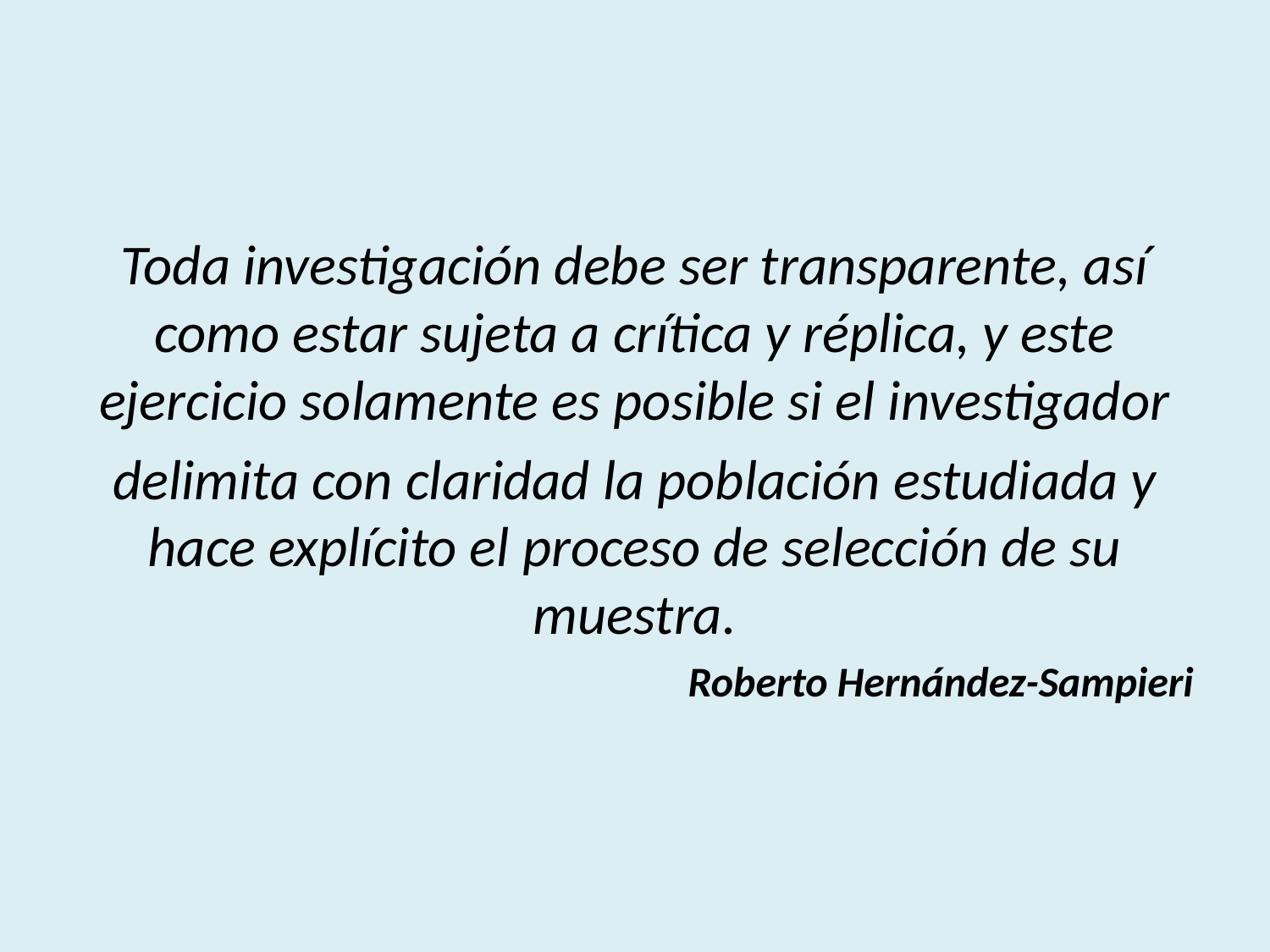

Toda investigación debe ser transparente, así como estar sujeta a crítica y réplica, y este ejercicio solamente es posible si el investigador
delimita con claridad la población estudiada y hace explícito el proceso de selección de su muestra.
Roberto Hernández-Sampieri